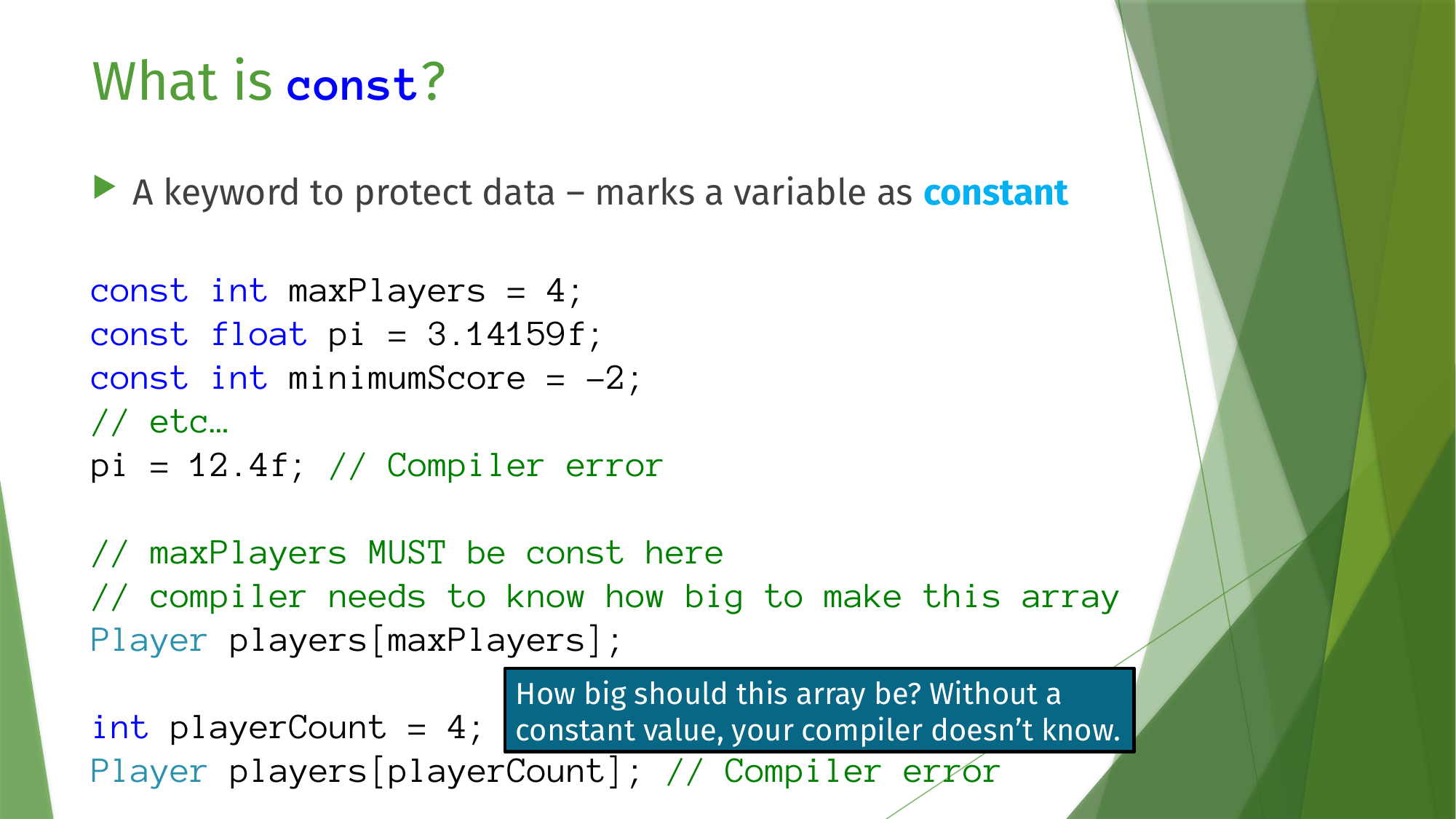

# What is const?
A keyword to protect data – marks a variable as constant
const int maxPlayers = 4;
const float pi = 3.14159f;
const int minimumScore = -2;
// etc…
pi = 12.4f; // Compiler error

// maxPlayers MUST be const here
// compiler needs to know how big to make this array
Player players[maxPlayers];

int playerCount = 4;
Player players[playerCount]; // Compiler error
How big should this array be? Without a constant value, your compiler doesn’t know.